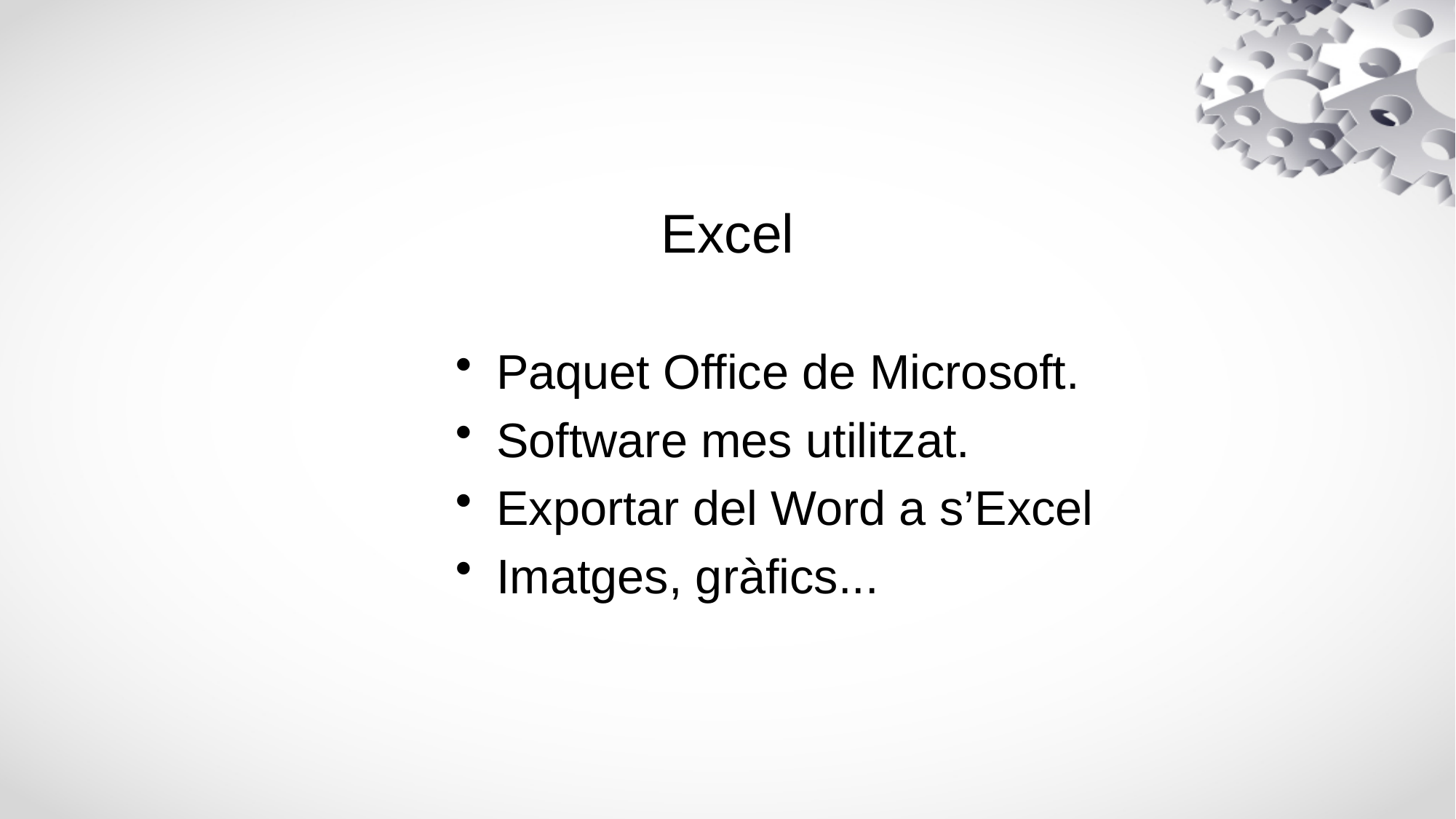

# Excel
Paquet Office de Microsoft.
Software mes utilitzat.
Exportar del Word a s’Excel
Imatges, gràfics...